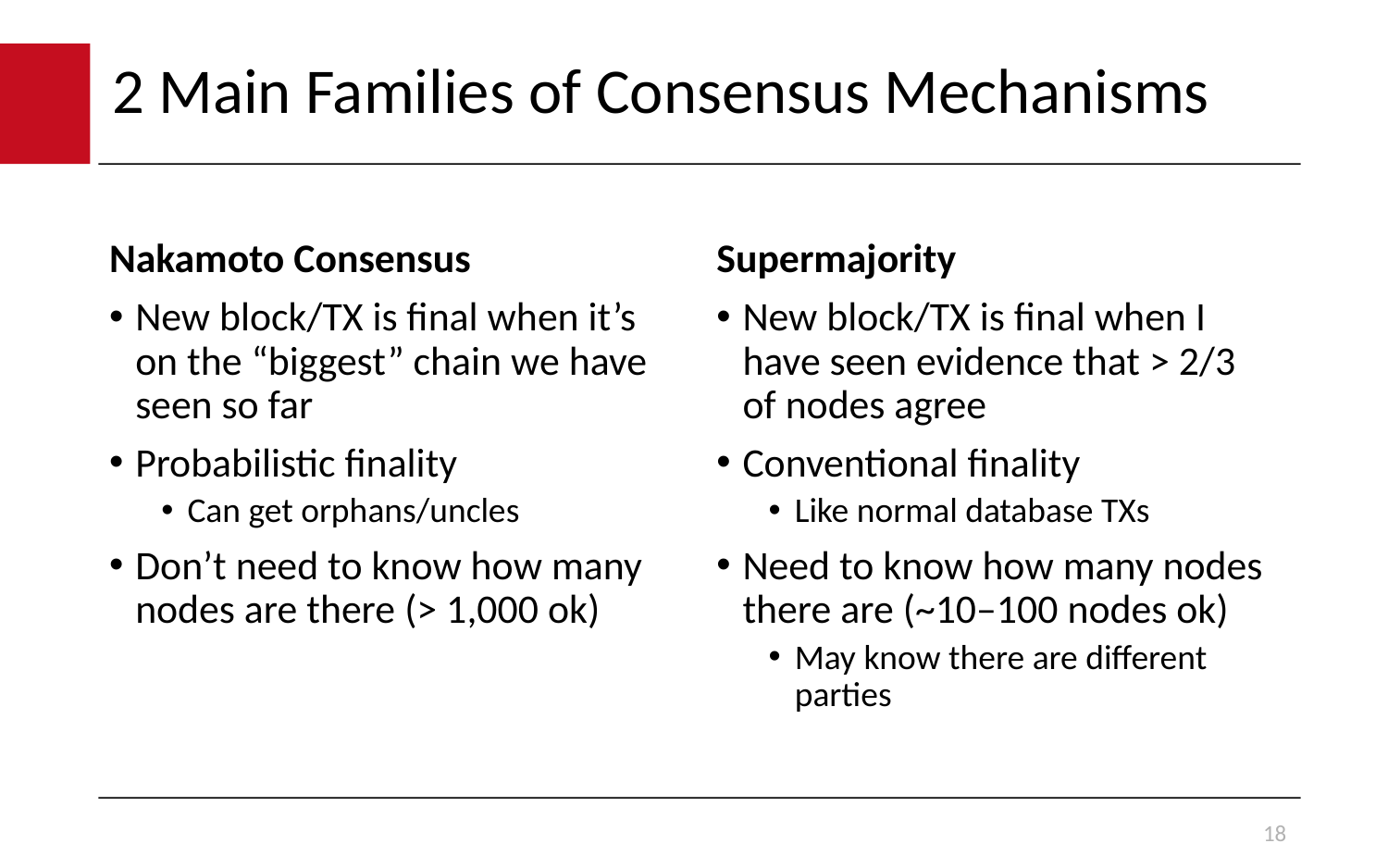

# 2 Main Families of Consensus Mechanisms
Nakamoto Consensus
New block/TX is final when it’s on the “biggest” chain we have seen so far
Probabilistic finality
Can get orphans/uncles
Don’t need to know how many nodes are there (> 1,000 ok)
Supermajority
New block/TX is final when I have seen evidence that > 2/3 of nodes agree
Conventional finality
Like normal database TXs
Need to know how many nodes there are (~10–100 nodes ok)
May know there are different parties
18